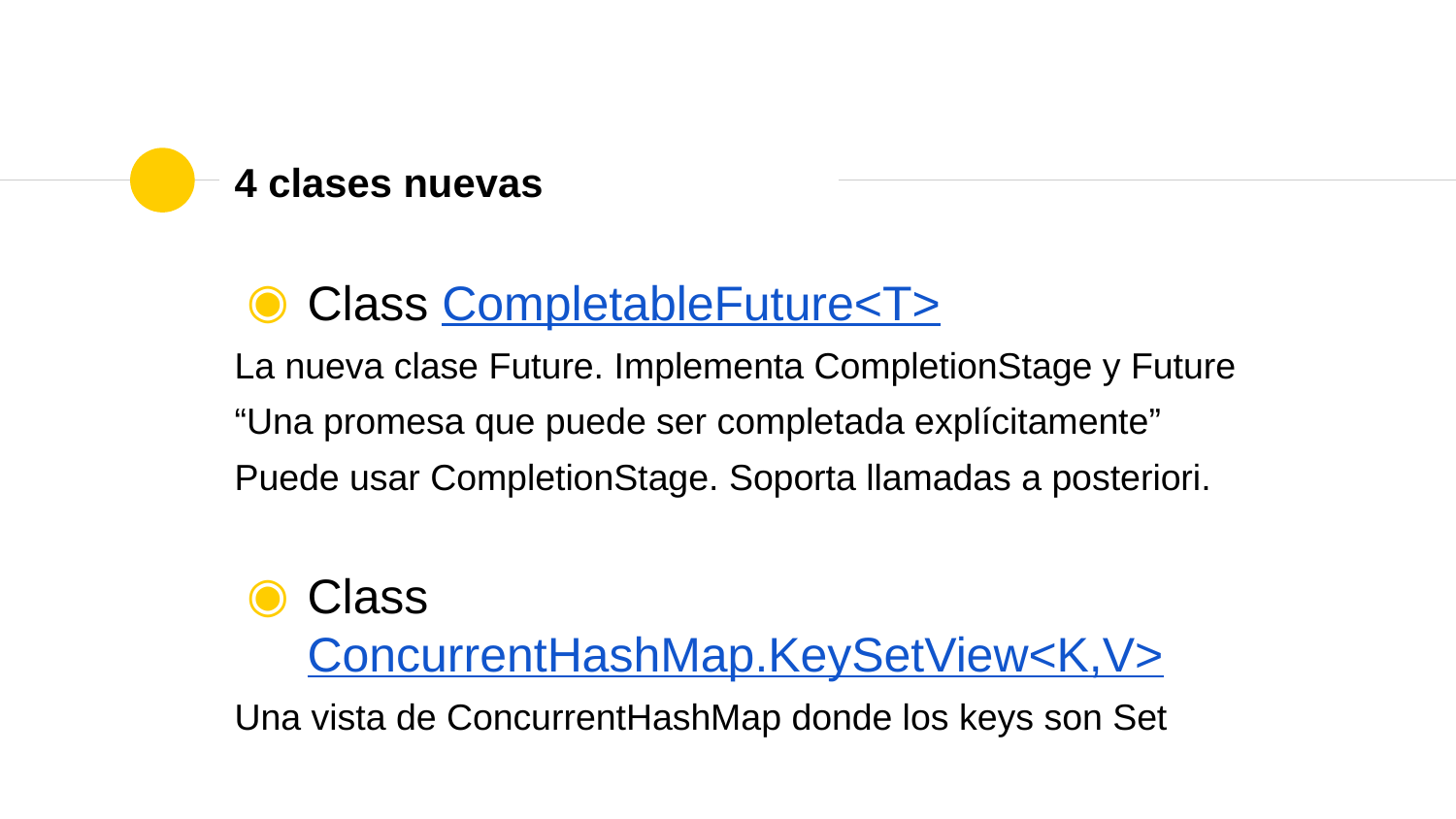

# 4 clases nuevas
Class CompletableFuture<T>
La nueva clase Future. Implementa CompletionStage y Future
“Una promesa que puede ser completada explícitamente”
Puede usar CompletionStage. Soporta llamadas a posteriori.

Class ConcurrentHashMap.KeySetView<K,V>
Una vista de ConcurrentHashMap donde los keys son Set